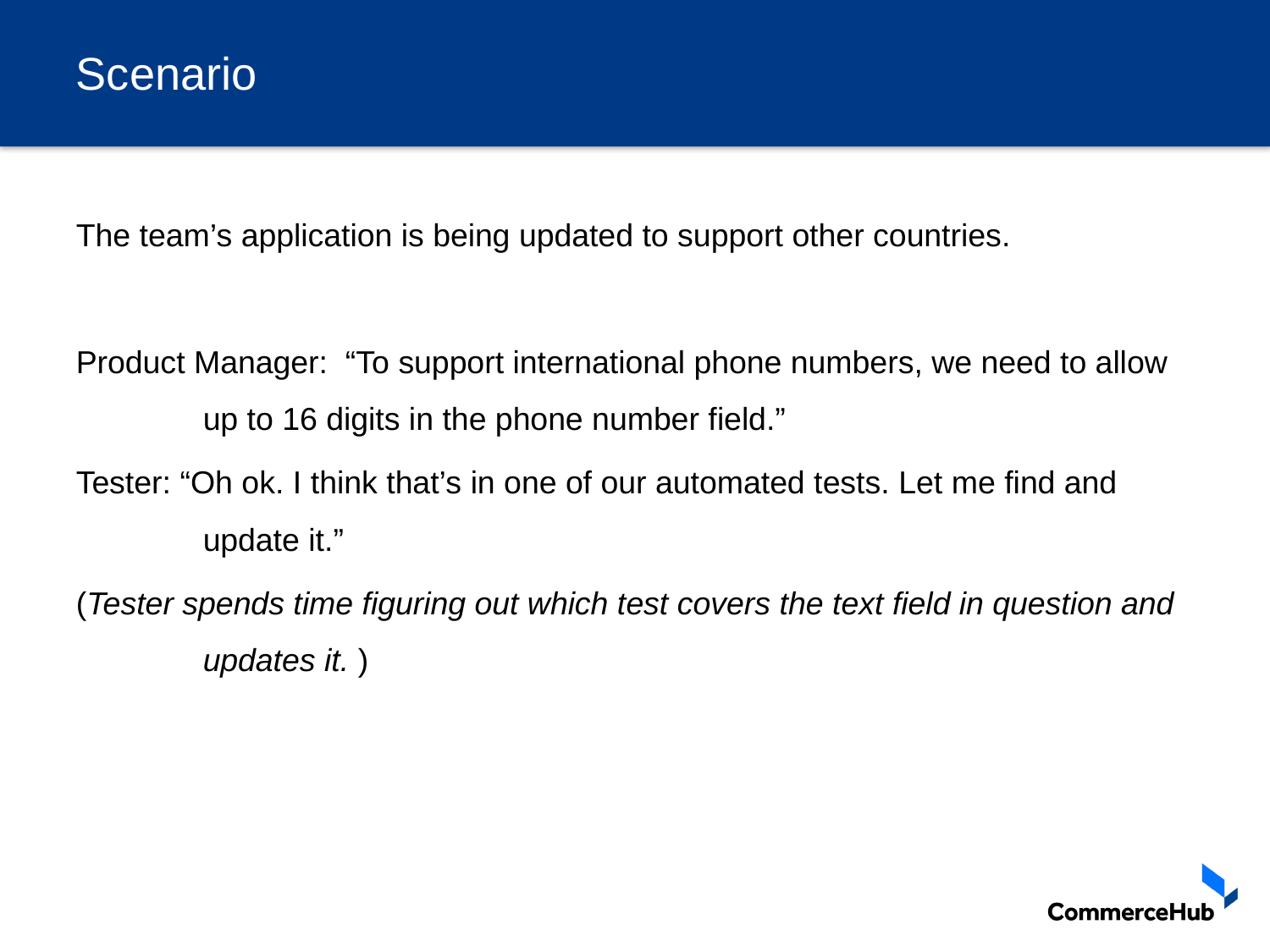

# Scenario
The team’s application is being updated to support other countries.

Product Manager:  “To support international phone numbers, we need to allow 	up to 16 digits in the phone number field.”
Tester: “Oh ok. I think that’s in one of our automated tests. Let me find and 	update it.”
(Tester spends time figuring out which test covers the text field in question and 	updates it. )